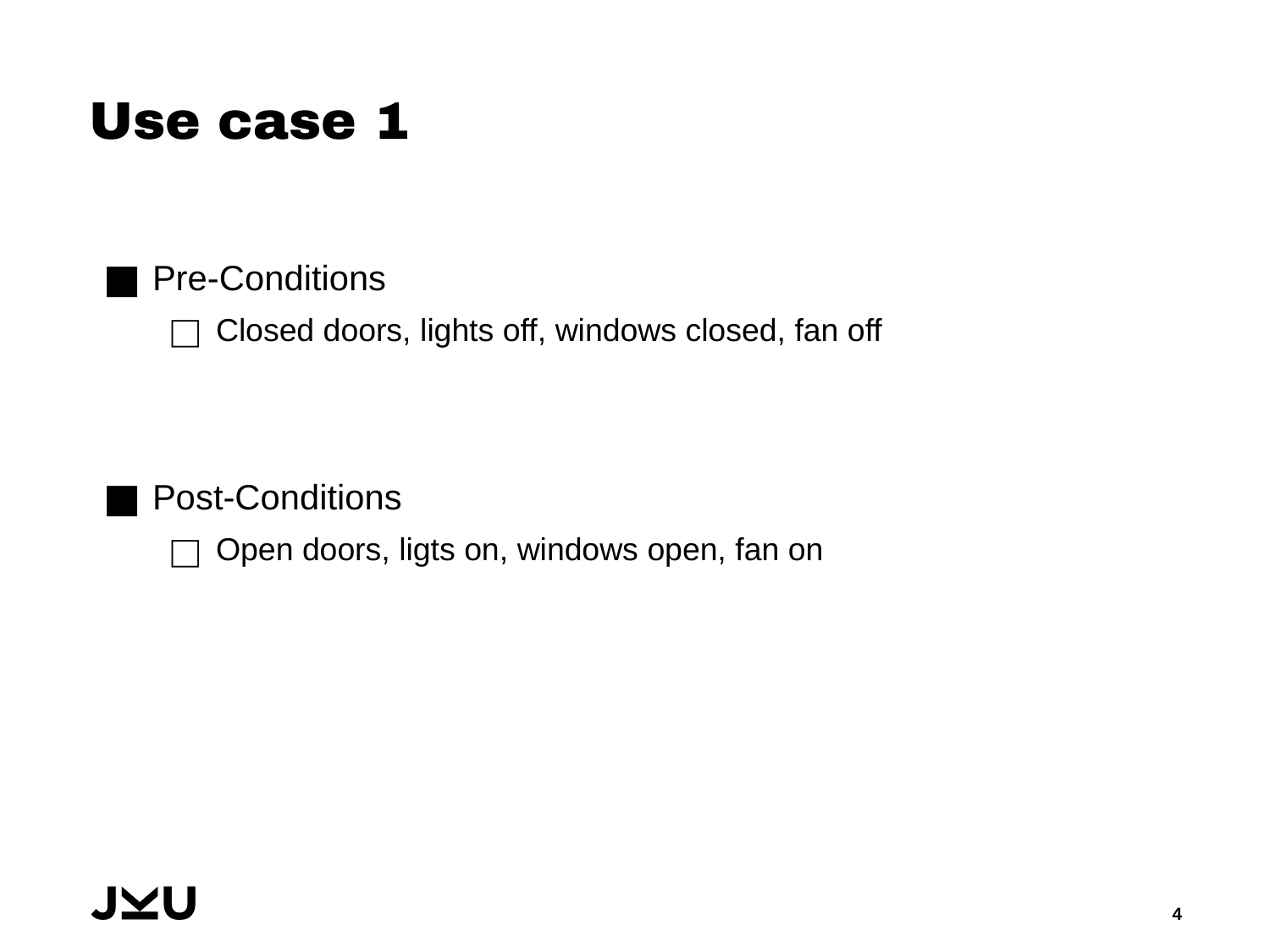

# Use case 1
Pre-Conditions
Closed doors, lights off, windows closed, fan off

Post-Conditions
Open doors, ligts on, windows open, fan on

4